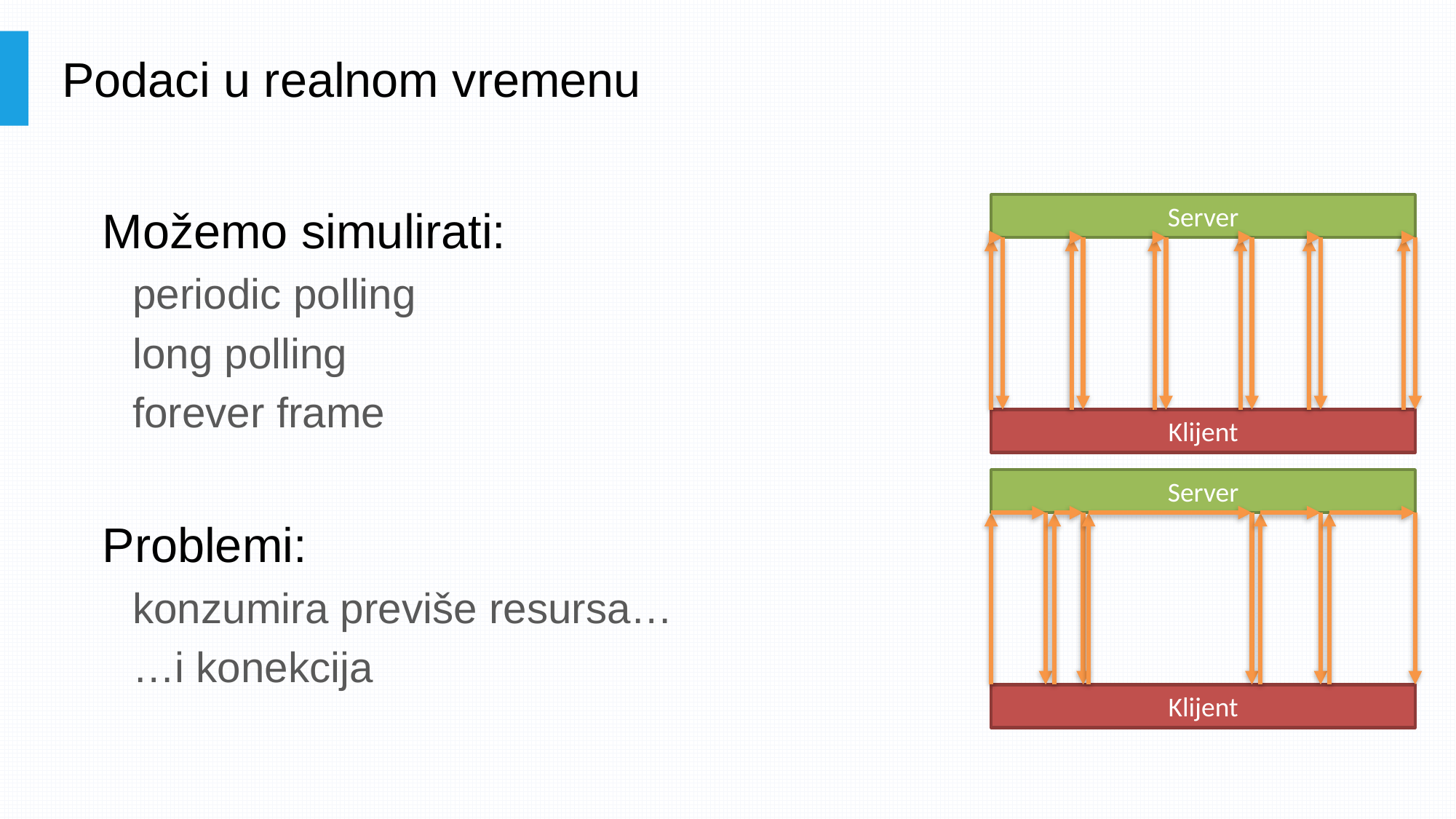

# Podaci u realnom vremenu
Možemo simulirati:
periodic polling
long polling
forever frame

Problemi:
konzumira previše resursa…
…i konekcija

Server
Klijent

Server
Klijent